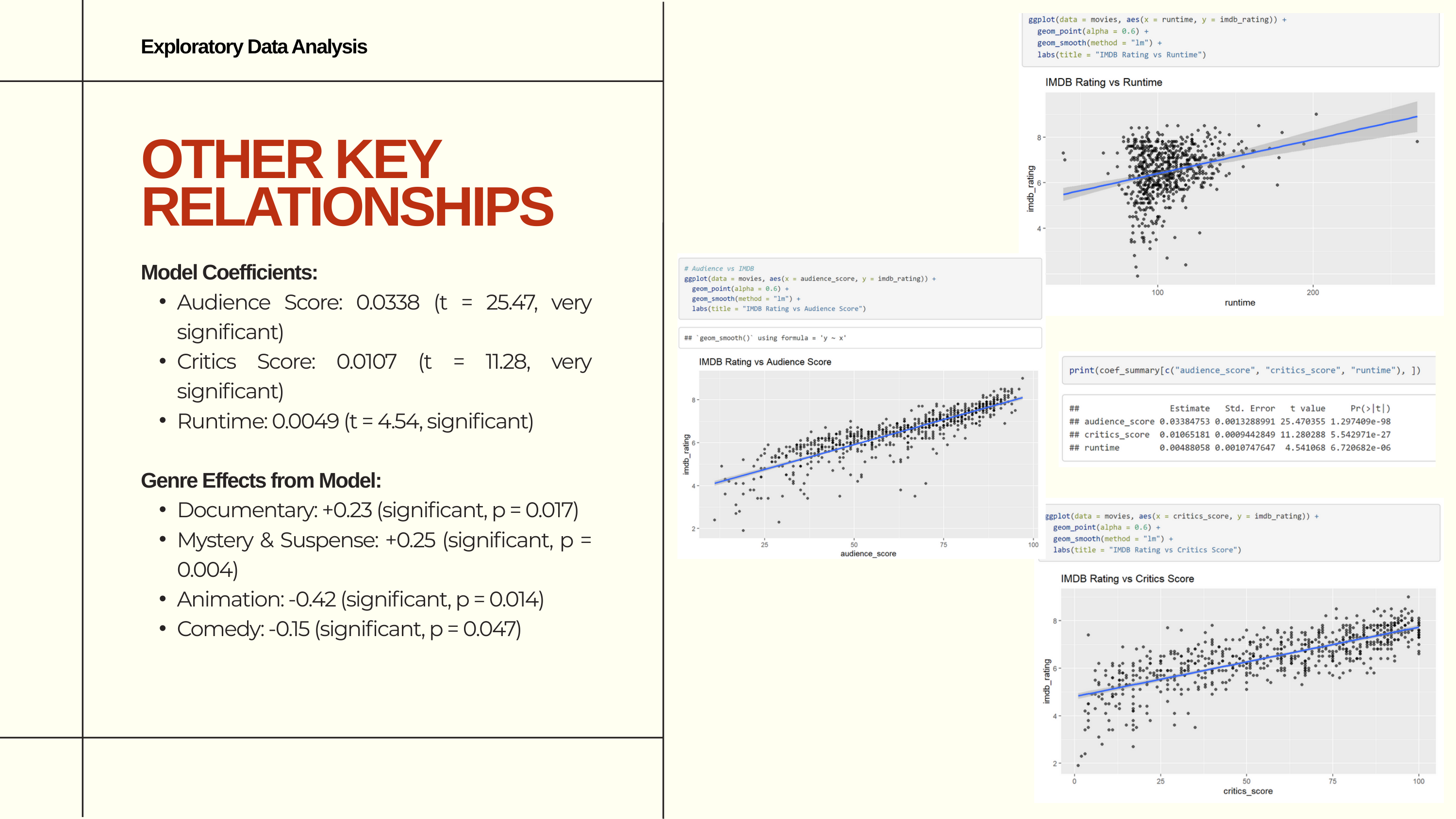

Exploratory Data Analysis

OTHER KEY RELATIONSHIPS

Model Coefficients:
Audience Score: 0.0338 (t = 25.47, very significant)
Critics Score: 0.0107 (t = 11.28, very significant)
Runtime: 0.0049 (t = 4.54, significant)

Genre Effects from Model:
Documentary: +0.23 (significant, p = 0.017)
Mystery & Suspense: +0.25 (significant, p = 0.004)
Animation: -0.42 (significant, p = 0.014)
Comedy: -0.15 (significant, p = 0.047)